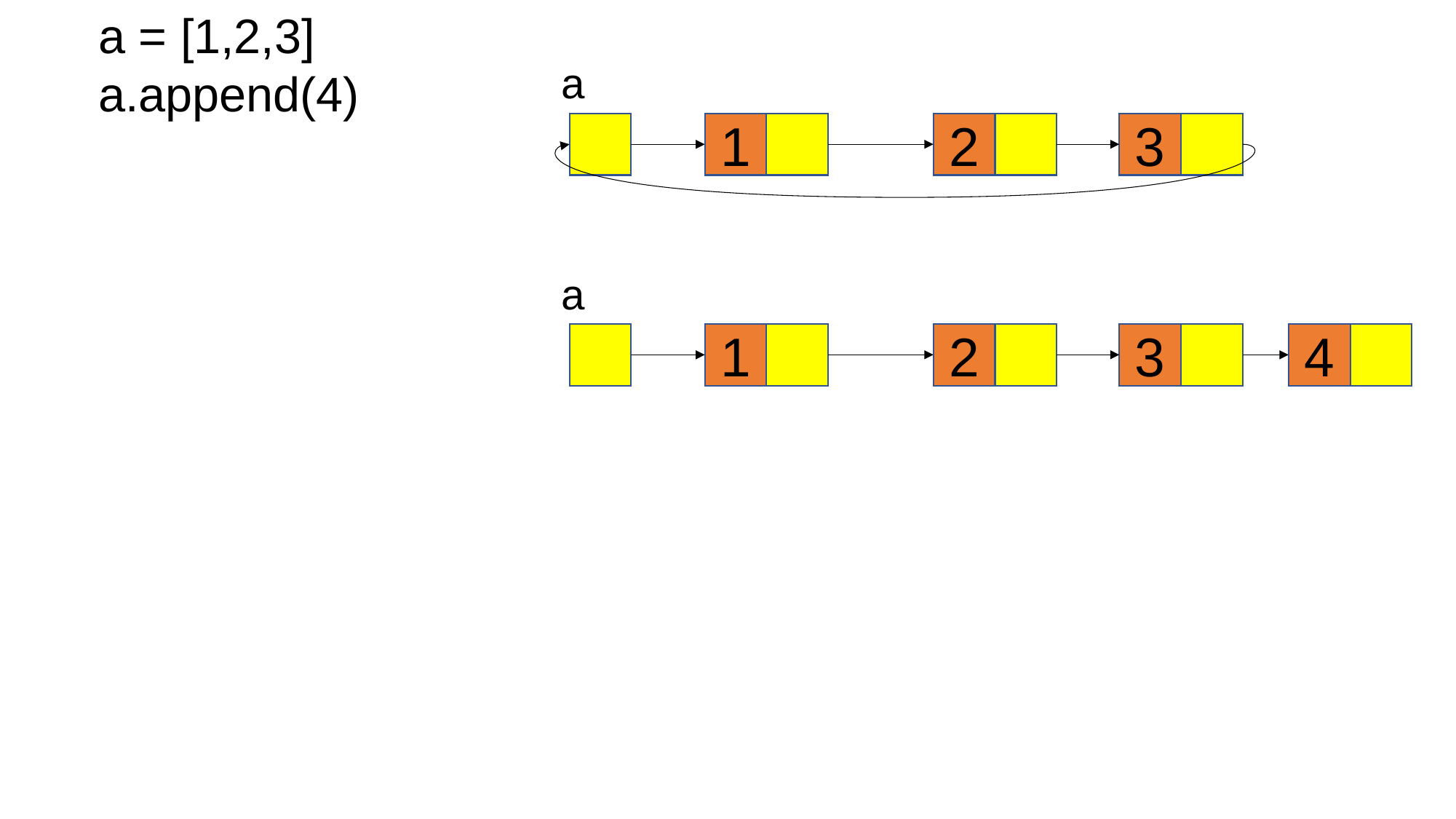

a = [1,2,3]
a.append(4)
a

1

2

3

a

1

2

3

4